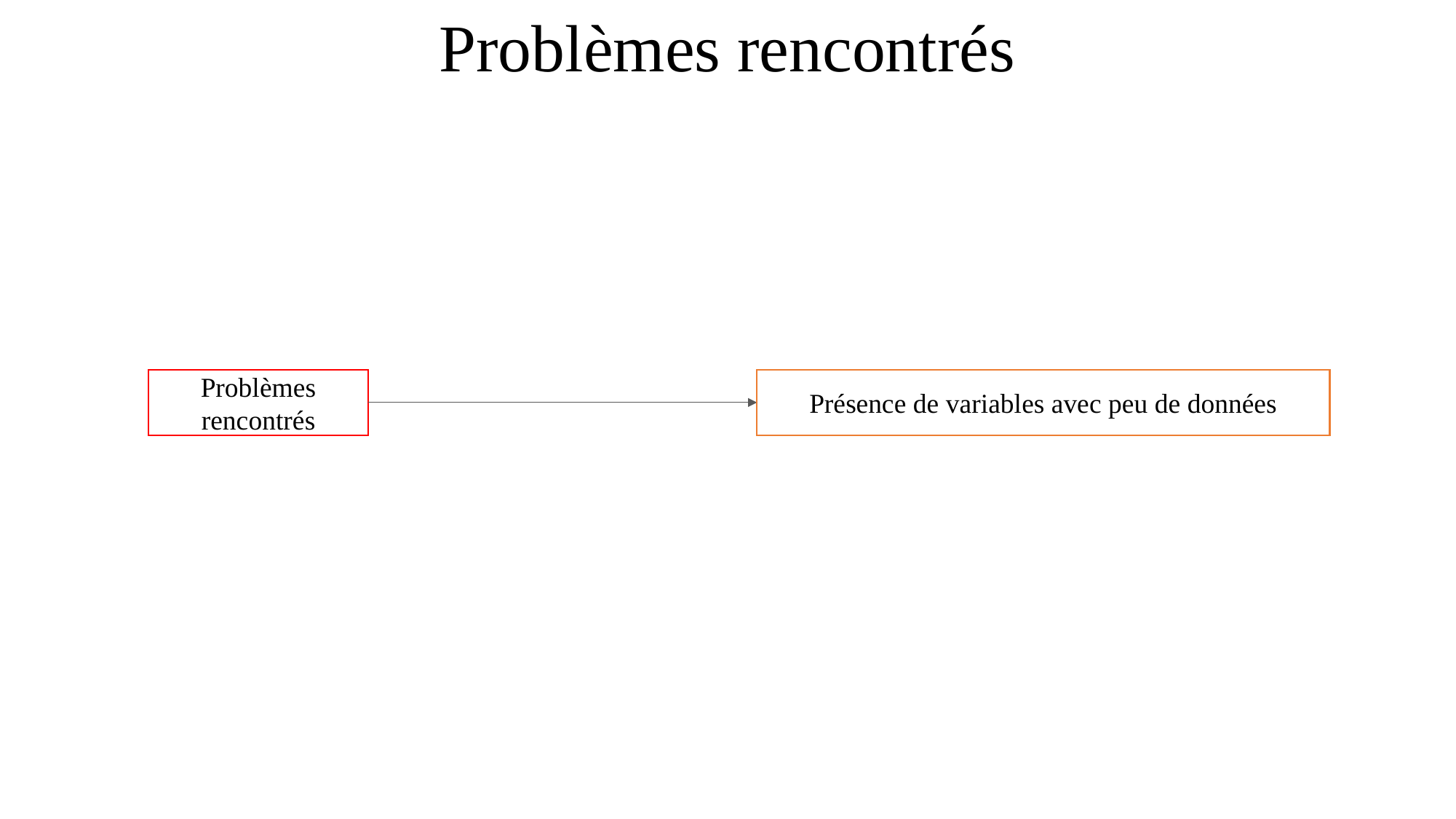

# Problèmes rencontrés
Problèmes rencontrés
Présence de variables avec peu de données